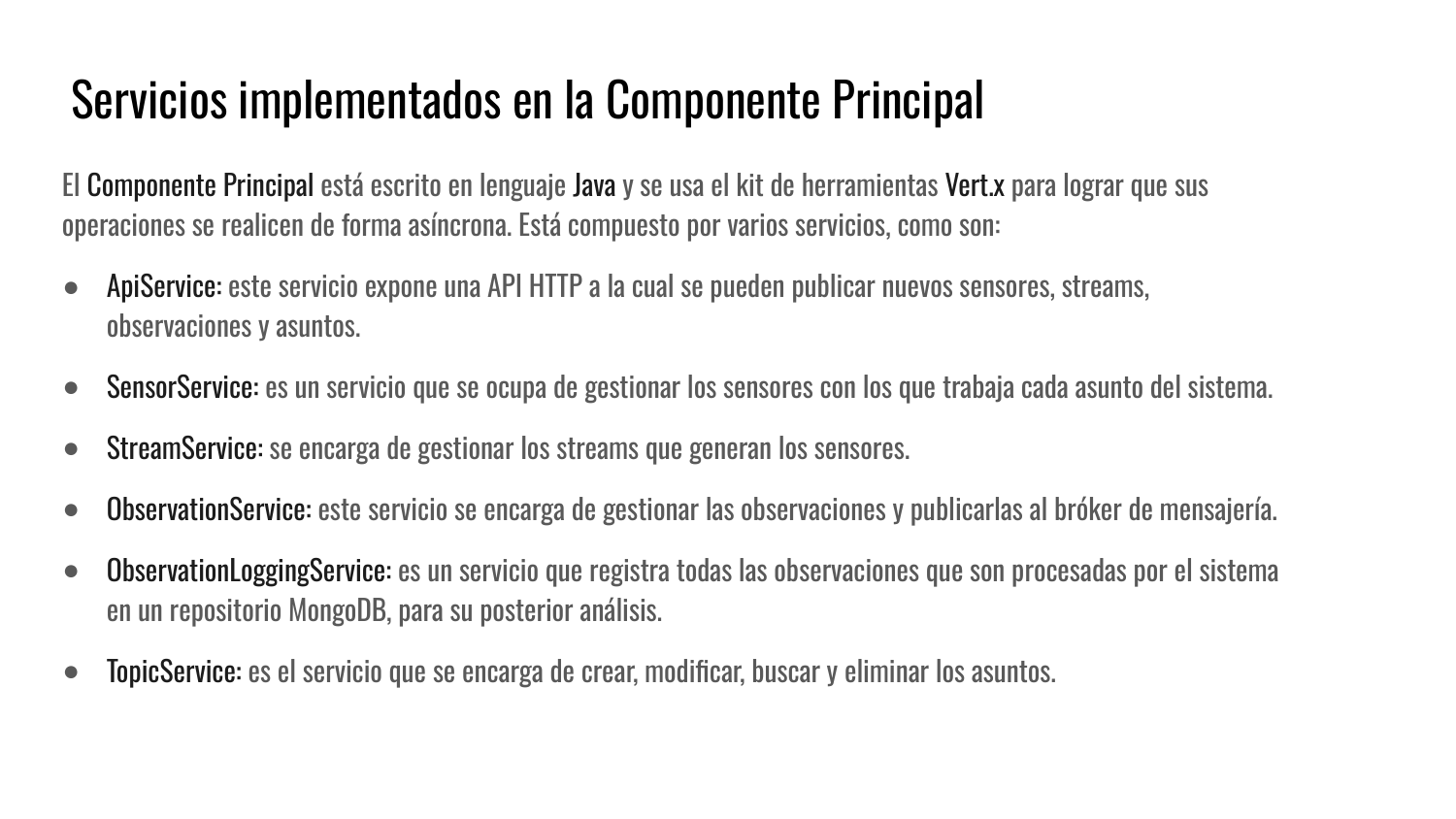

Servicios implementados en la Componente Principal
El Componente Principal está escrito en lenguaje Java y se usa el kit de herramientas Vert.x para lograr que sus operaciones se realicen de forma ası́ncrona. Está compuesto por varios servicios, como son:
ApiService: este servicio expone una API HTTP a la cual se pueden publicar nuevos sensores, streams, observaciones y asuntos.
SensorService: es un servicio que se ocupa de gestionar los sensores con los que trabaja cada asunto del sistema.
StreamService: se encarga de gestionar los streams que generan los sensores.
ObservationService: este servicio se encarga de gestionar las observaciones y publicarlas al bróker de mensajerı́a.
ObservationLoggingService: es un servicio que registra todas las observaciones que son procesadas por el sistema en un repositorio MongoDB, para su posterior análisis.
TopicService: es el servicio que se encarga de crear, modificar, buscar y eliminar los asuntos.